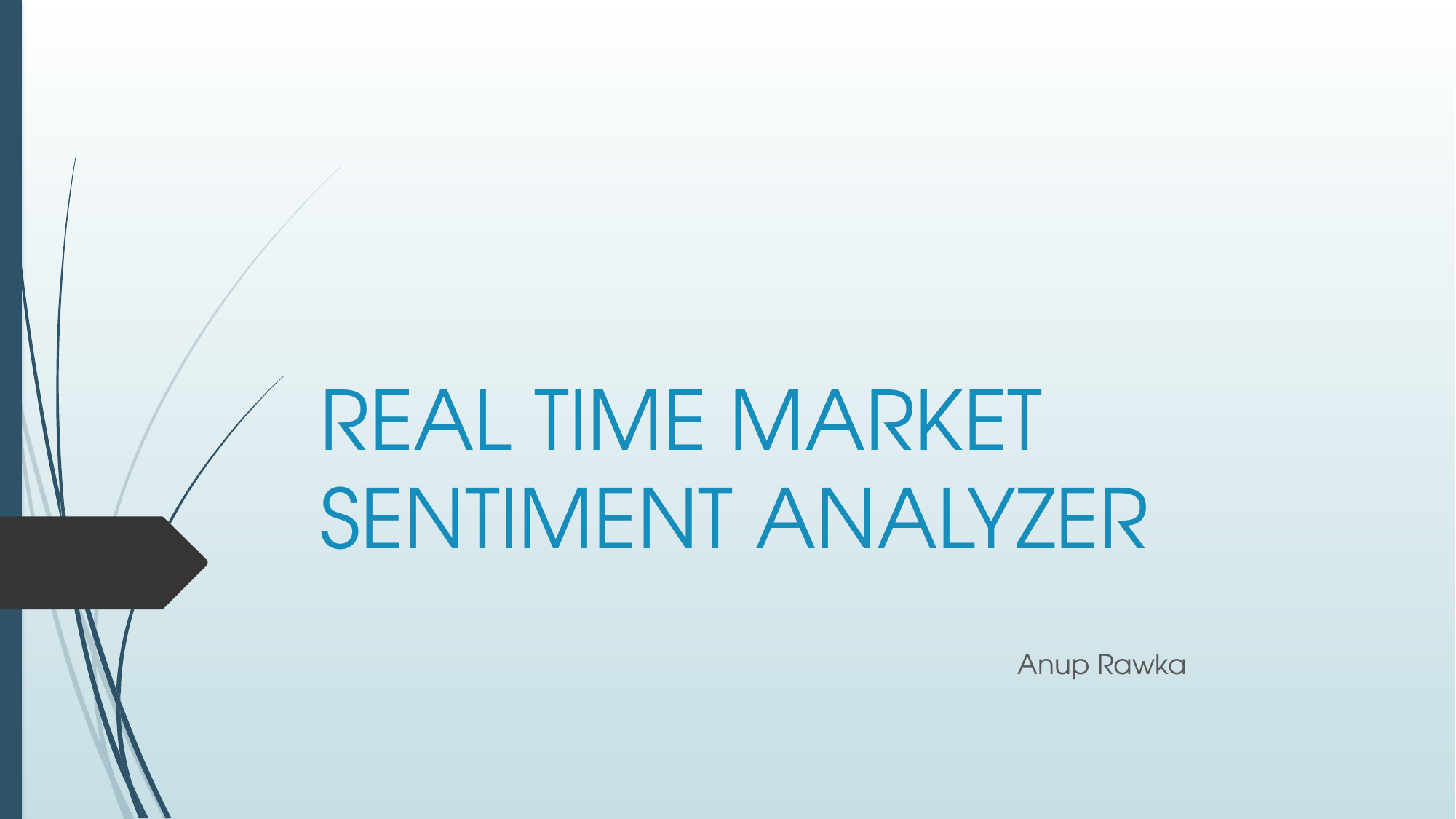

# REAL TIME MARKET SENTIMENT ANALYZER
Anup Rawka